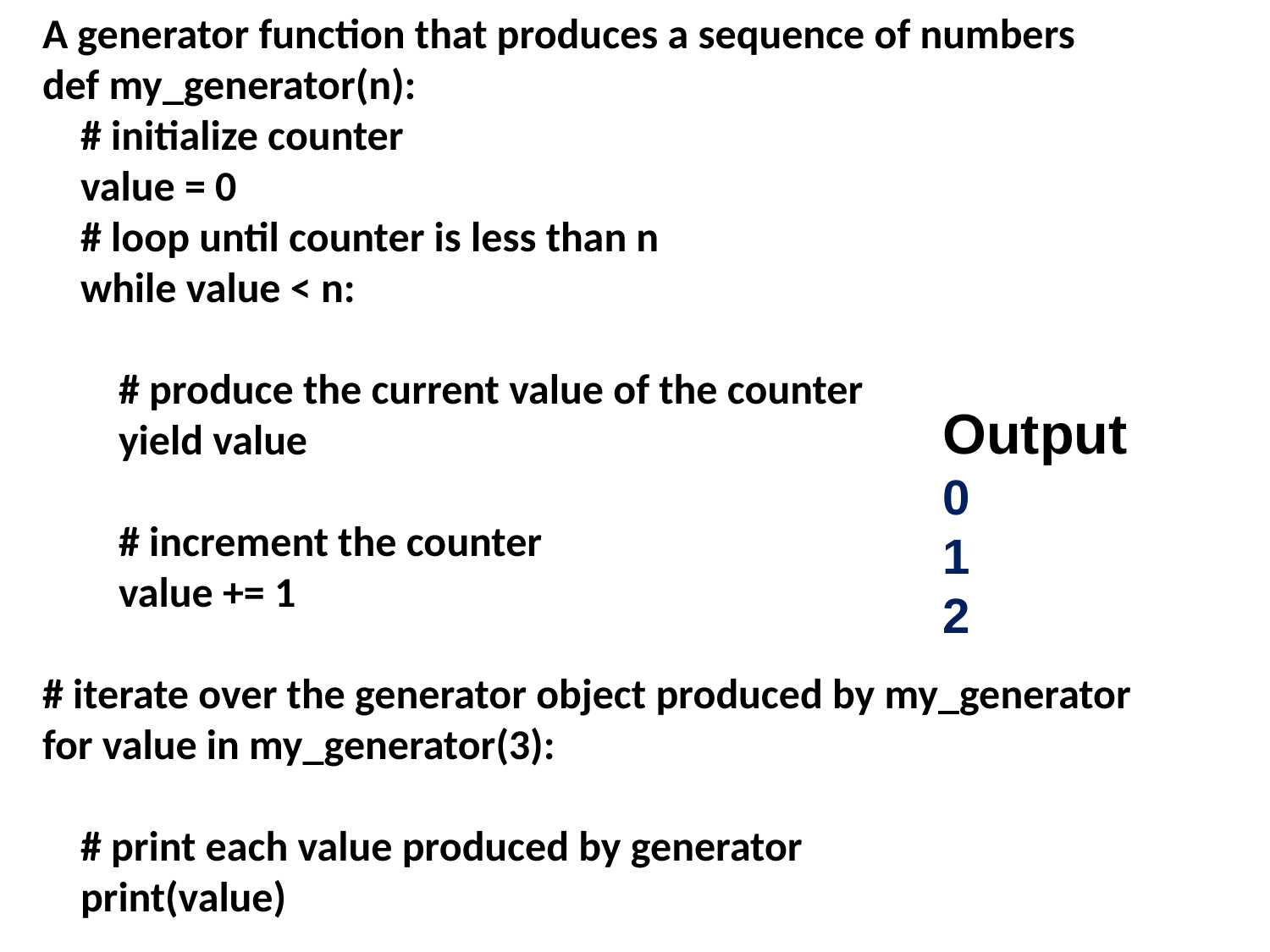

A generator function that produces a sequence of numbers
def my_generator(n):
    # initialize counter
    value = 0
    # loop until counter is less than n
    while value < n:

        # produce the current value of the counter
        yield value

        # increment the counter
        value += 1

# iterate over the generator object produced by my_generator
for value in my_generator(3):

    # print each value produced by generator
    print(value)
Output
0
1
2